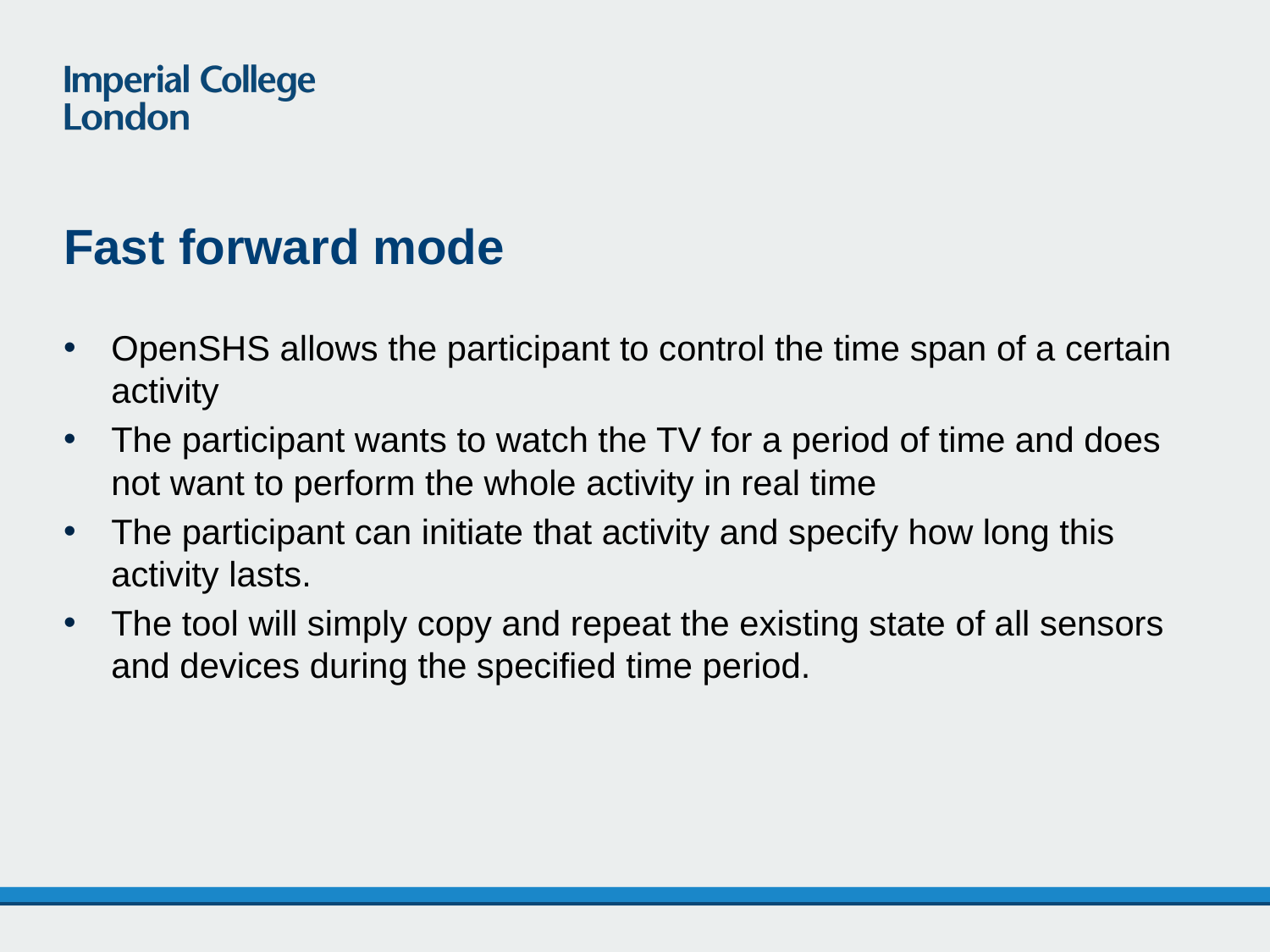

# Fast forward mode
OpenSHS allows the participant to control the time span of a certain activity
The participant wants to watch the TV for a period of time and does not want to perform the whole activity in real time
The participant can initiate that activity and specify how long this activity lasts.
The tool will simply copy and repeat the existing state of all sensors and devices during the specified time period.